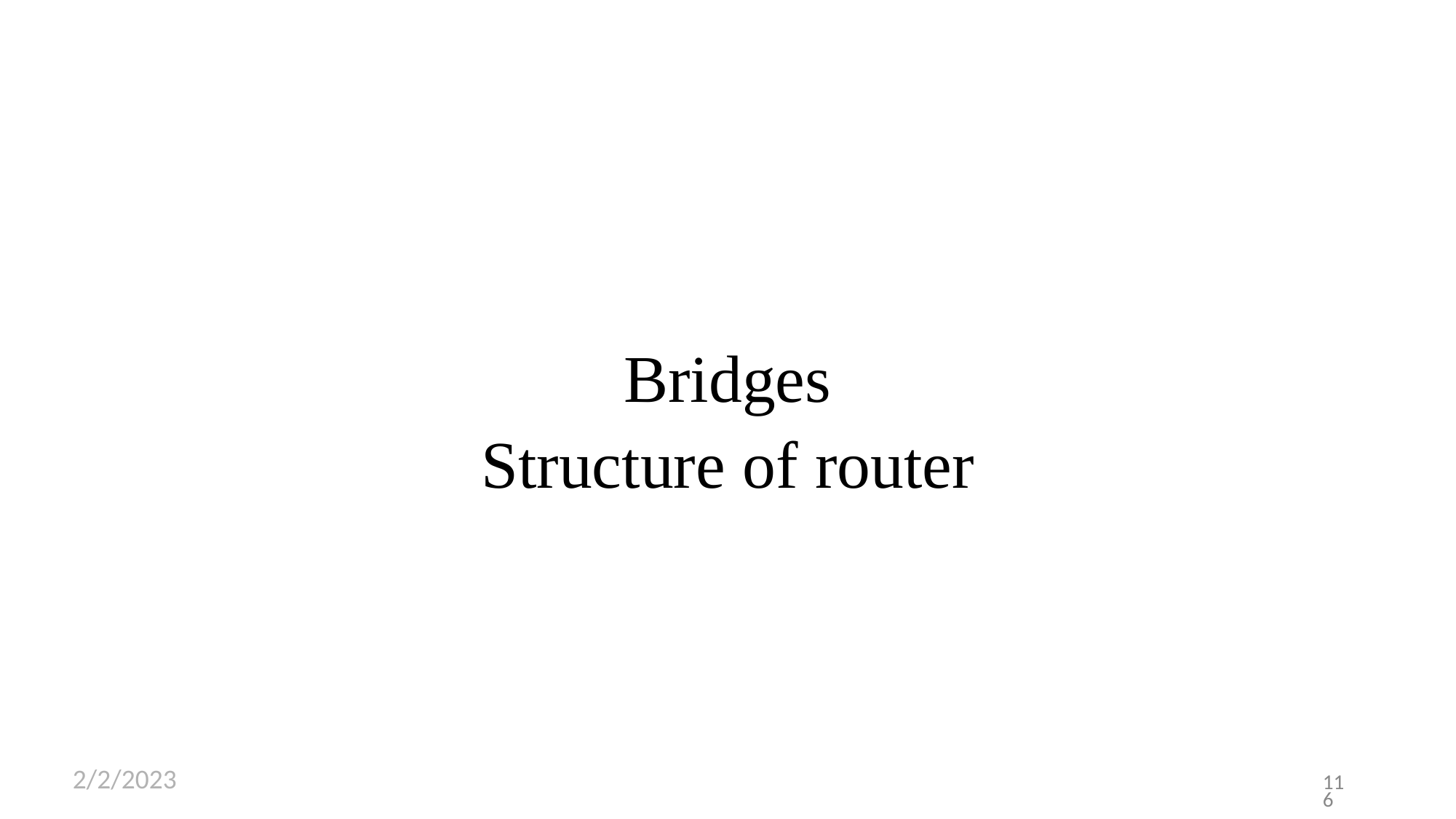

# Bridges  Structure of router
2/2/2023
COMPUTER COMMUNICATION
116